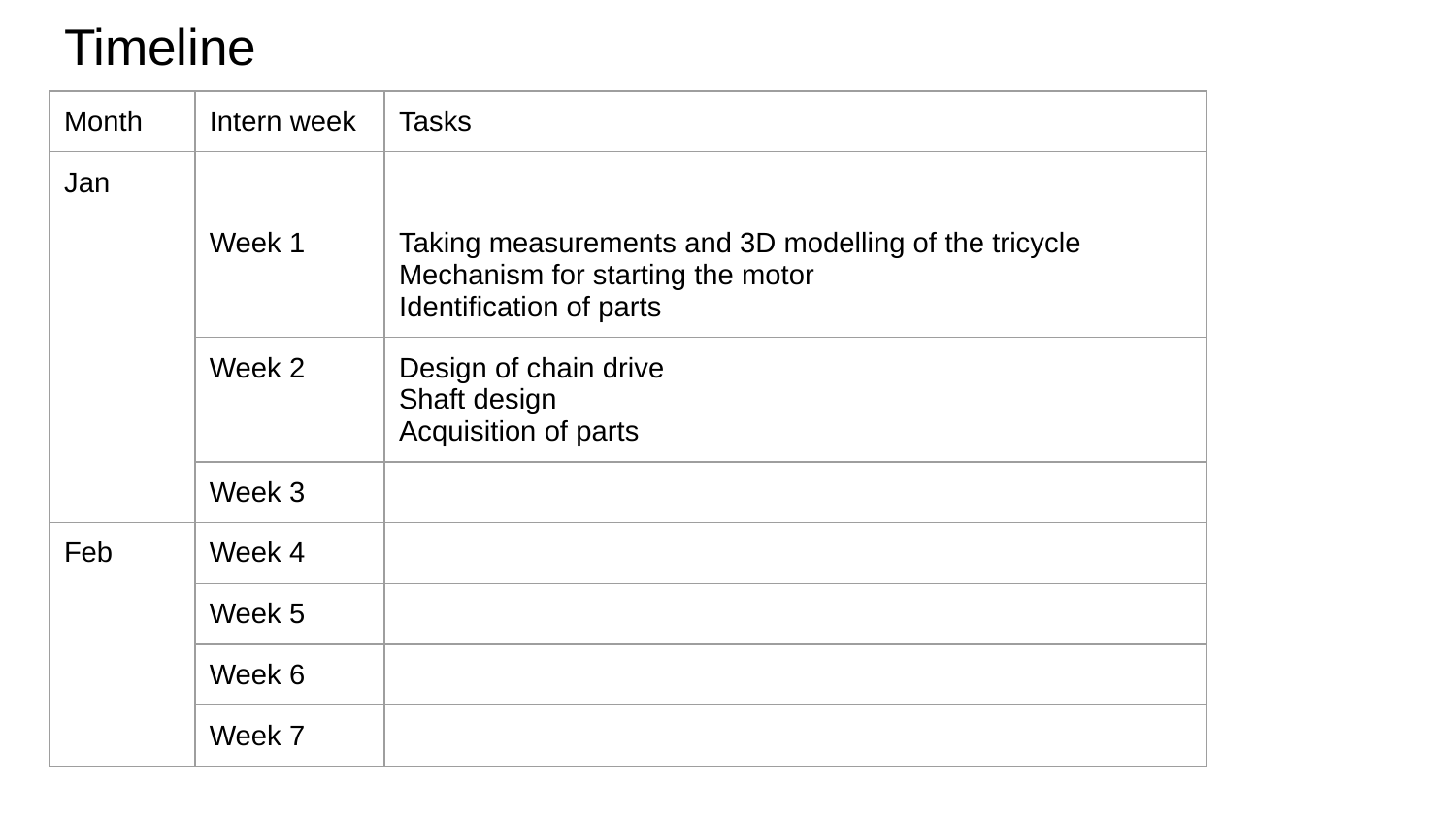

# Timeline
| Month | Intern week | Tasks |
| --- | --- | --- |
| Jan |  |  |
|  | Week 1 | Taking measurements and 3D modelling of the tricycle Mechanism for starting the motor Identification of parts |
|  | Week 2 | Design of chain drive Shaft design Acquisition of parts |
|  | Week 3 |  |
| Feb | Week 4 |  |
|  | Week 5 |  |
|  | Week 6 |  |
|  | Week 7 |  |